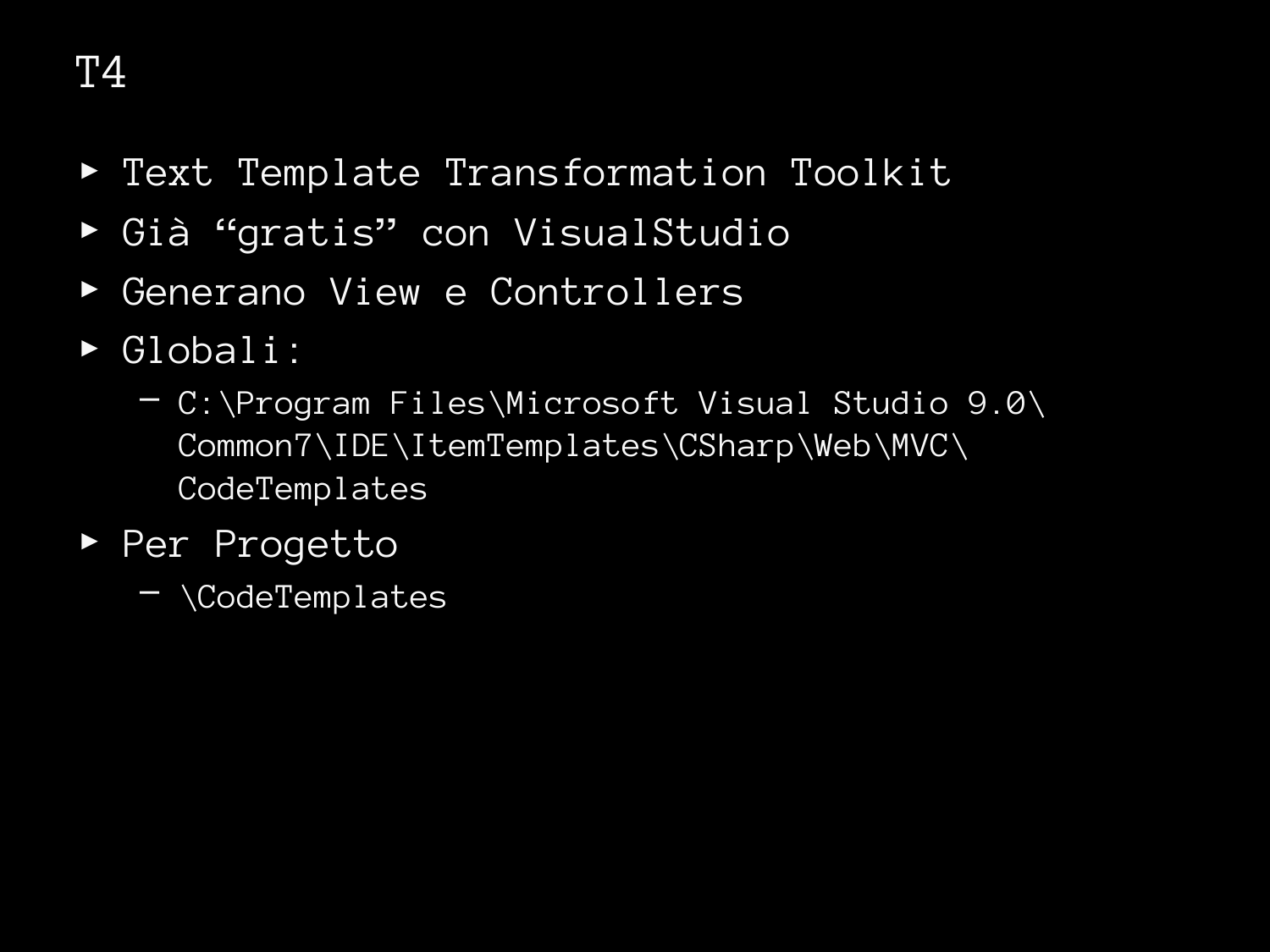

# T4
Text Template Transformation Toolkit
Già “gratis” con VisualStudio
Generano View e Controllers
Globali:
C:\Program Files\Microsoft Visual Studio 9.0\Common7\IDE\ItemTemplates\CSharp\Web\MVC\CodeTemplates
Per Progetto
\CodeTemplates